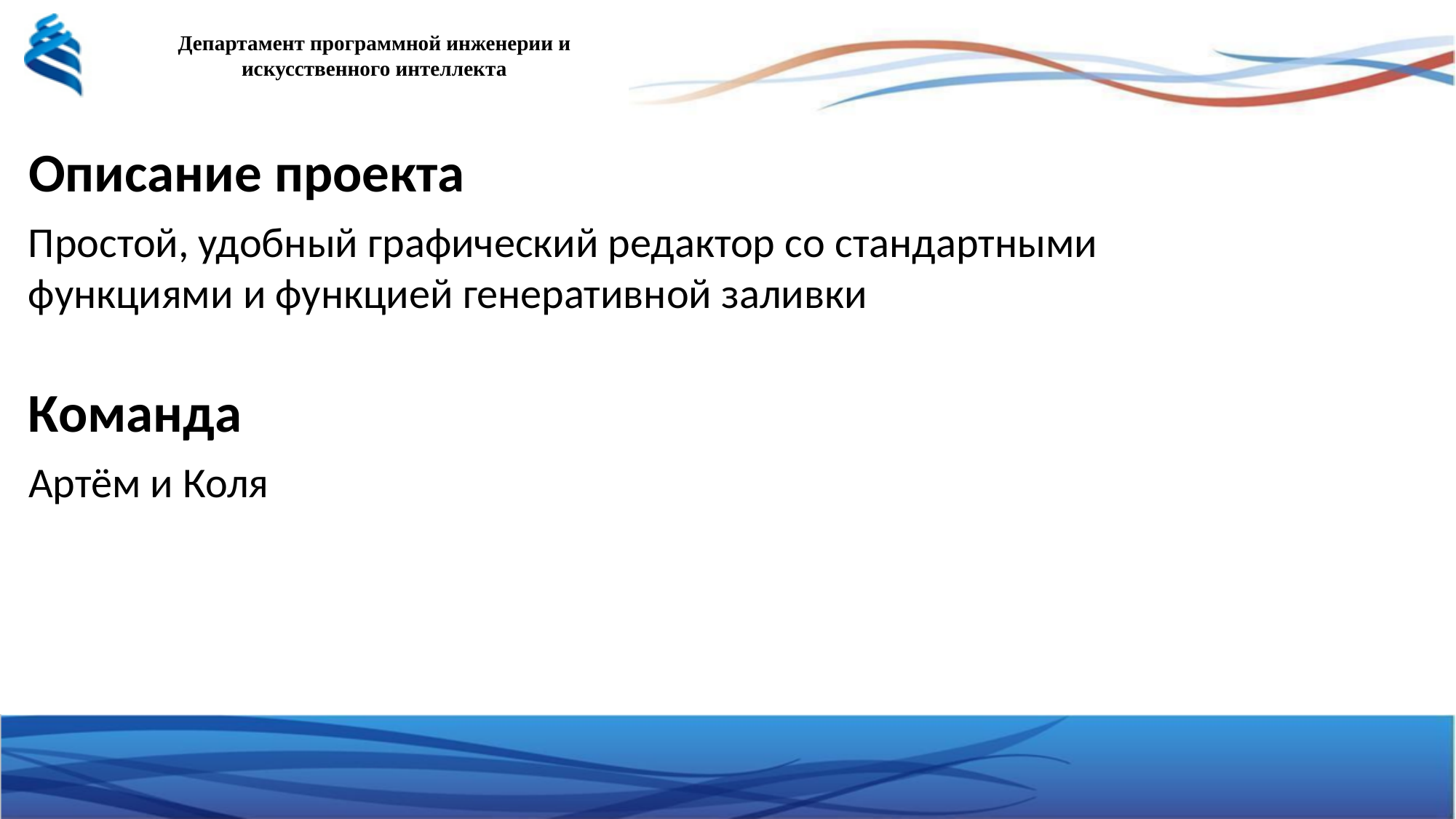

Описание проекта
Простой, удобный графический редактор со стандартными функциями и функцией генеративной заливки
Команда
Артём и Коля